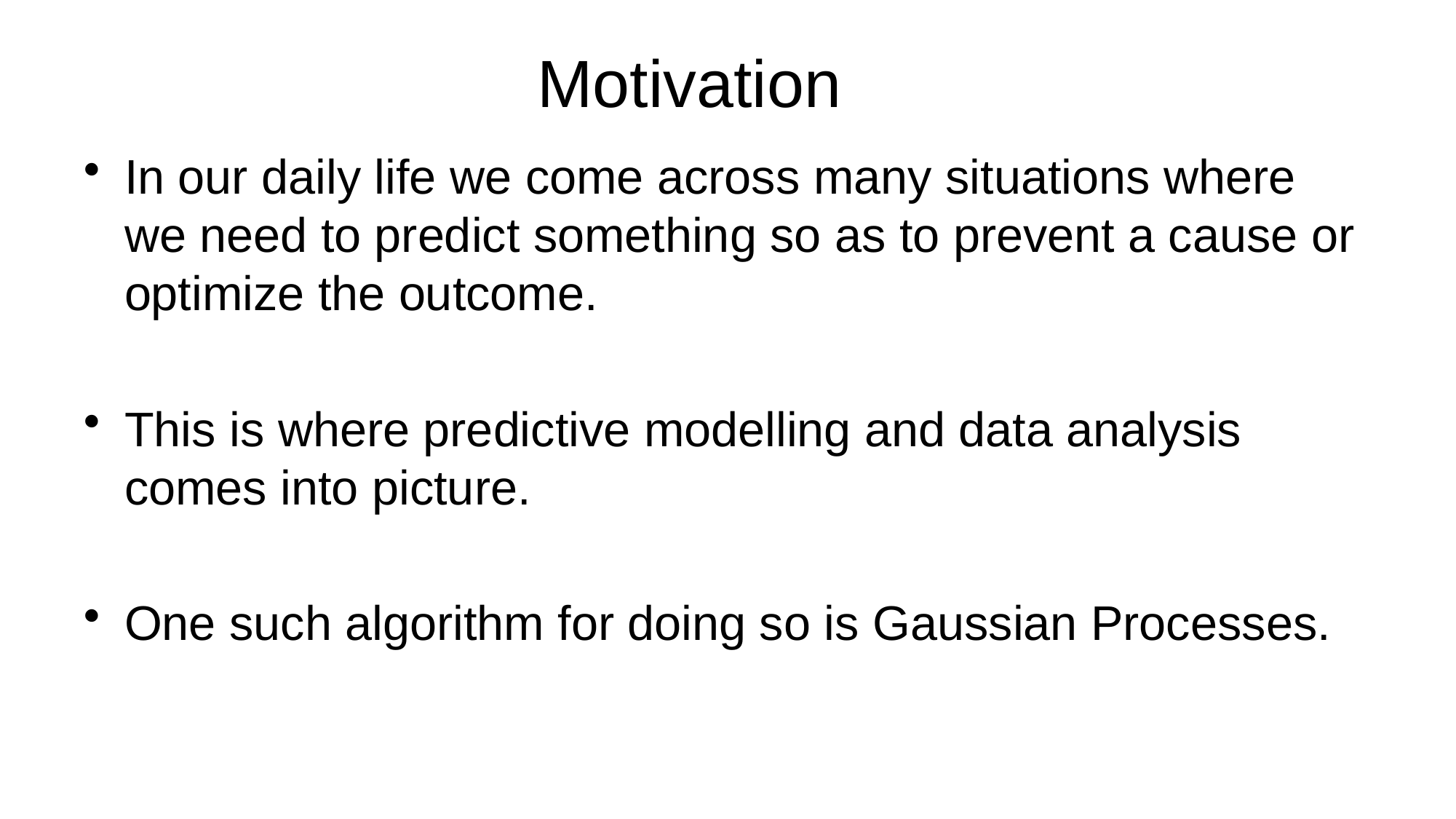

# Motivation
In our daily life we come across many situations where we need to predict something so as to prevent a cause or optimize the outcome.

This is where predictive modelling and data analysis comes into picture.

One such algorithm for doing so is Gaussian Processes.